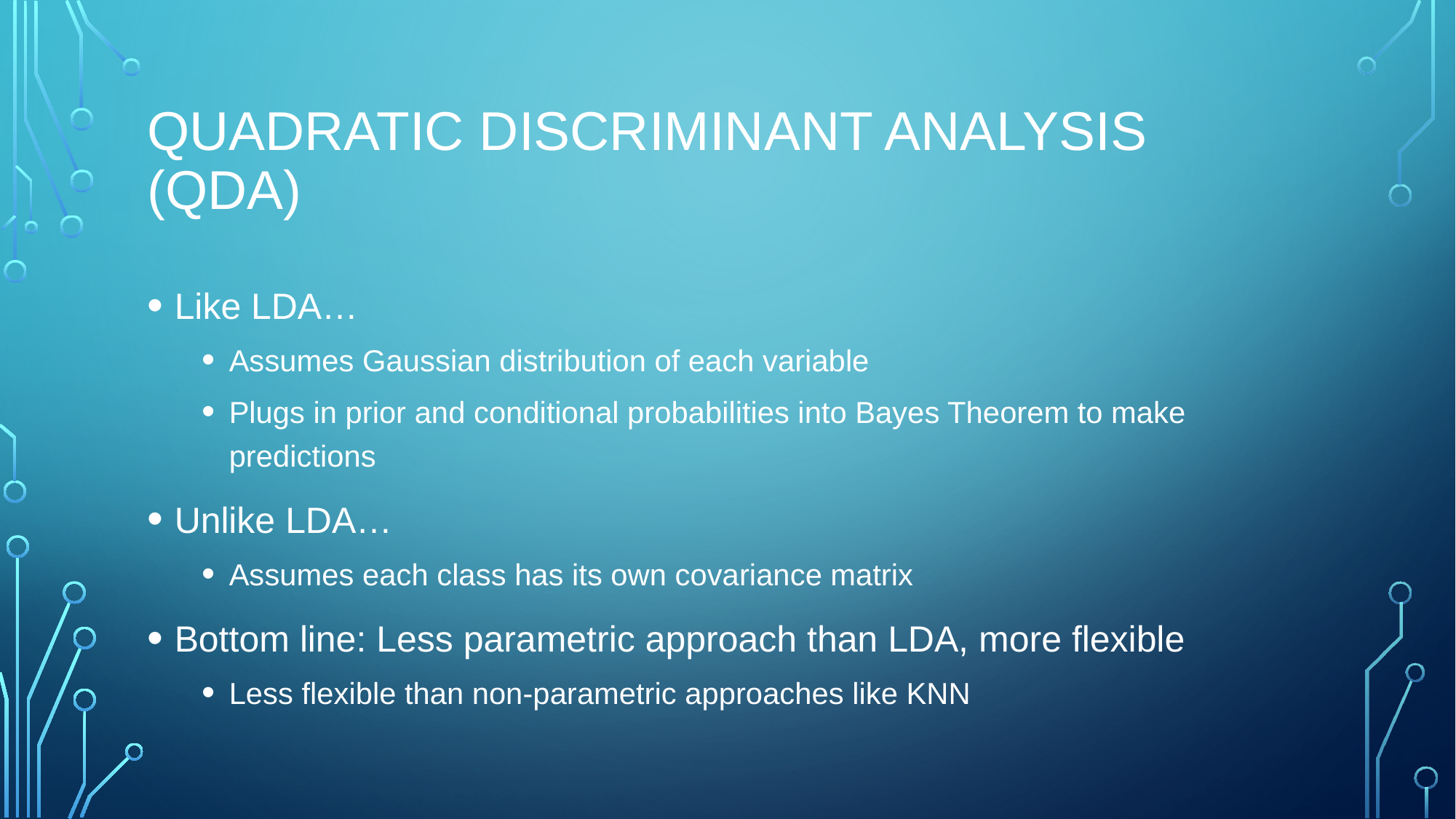

# Quadratic Discriminant Analysis (QDA)
Like LDA…
Assumes Gaussian distribution of each variable
Plugs in prior and conditional probabilities into Bayes Theorem to make predictions
Unlike LDA…
Assumes each class has its own covariance matrix
Bottom line: Less parametric approach than LDA, more flexible
Less flexible than non-parametric approaches like KNN